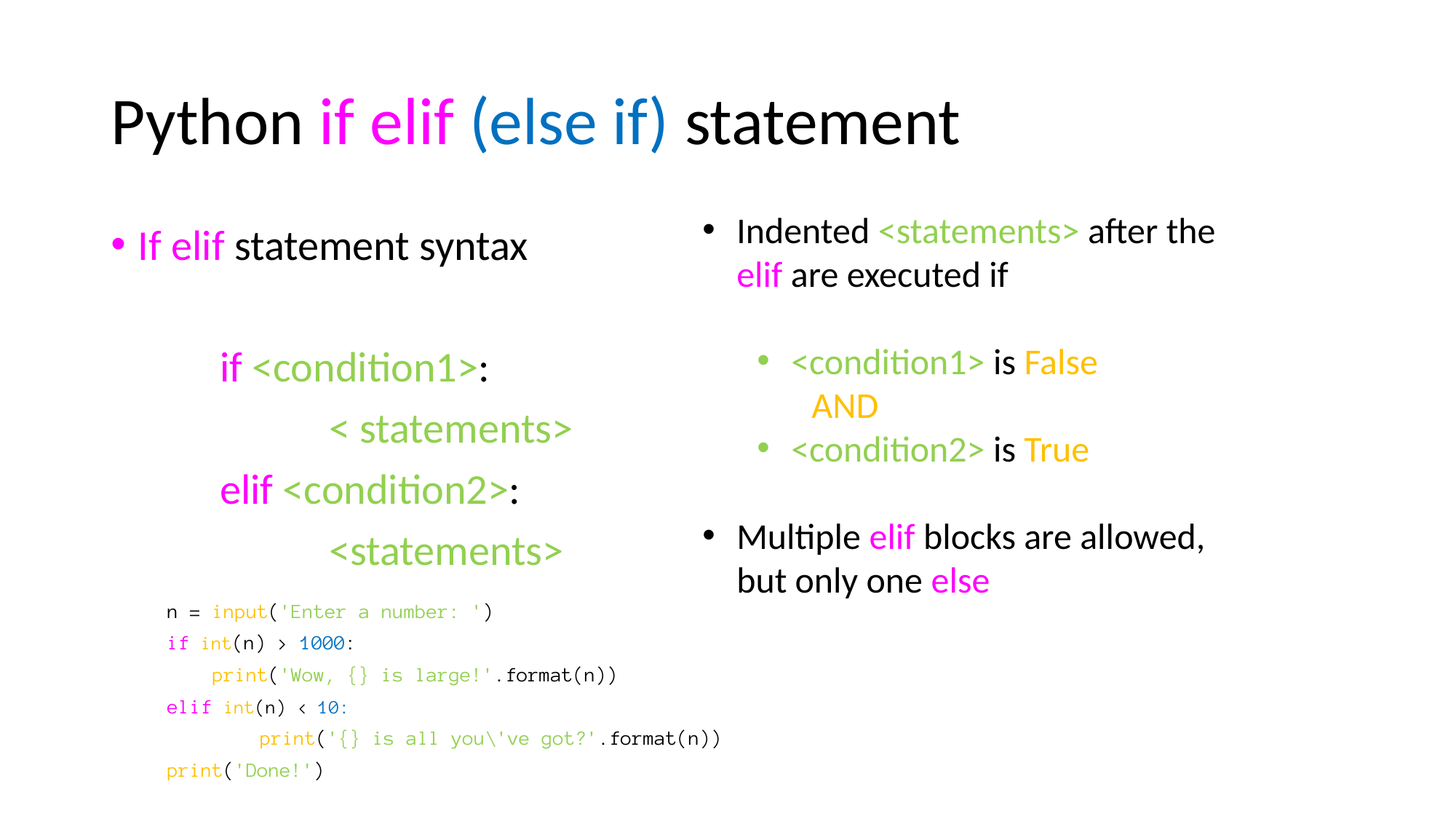

# Python if elif (else if) statement
Indented <statements> after the elif are executed if

<condition1> is False
AND
<condition2> is True

Multiple elif blocks are allowed, but only one else
If elif statement syntax

	if <condition1>:
		< statements>
	elif <condition2>:
		<statements>
	<statements after if>

n = input('Enter a number: ')
if int(n) > 1000:
    print('Wow, {} is large!'.format(n))
elif int(n) < 10:
	print('{} is all you\'ve got?'.format(n))
print('Done!')